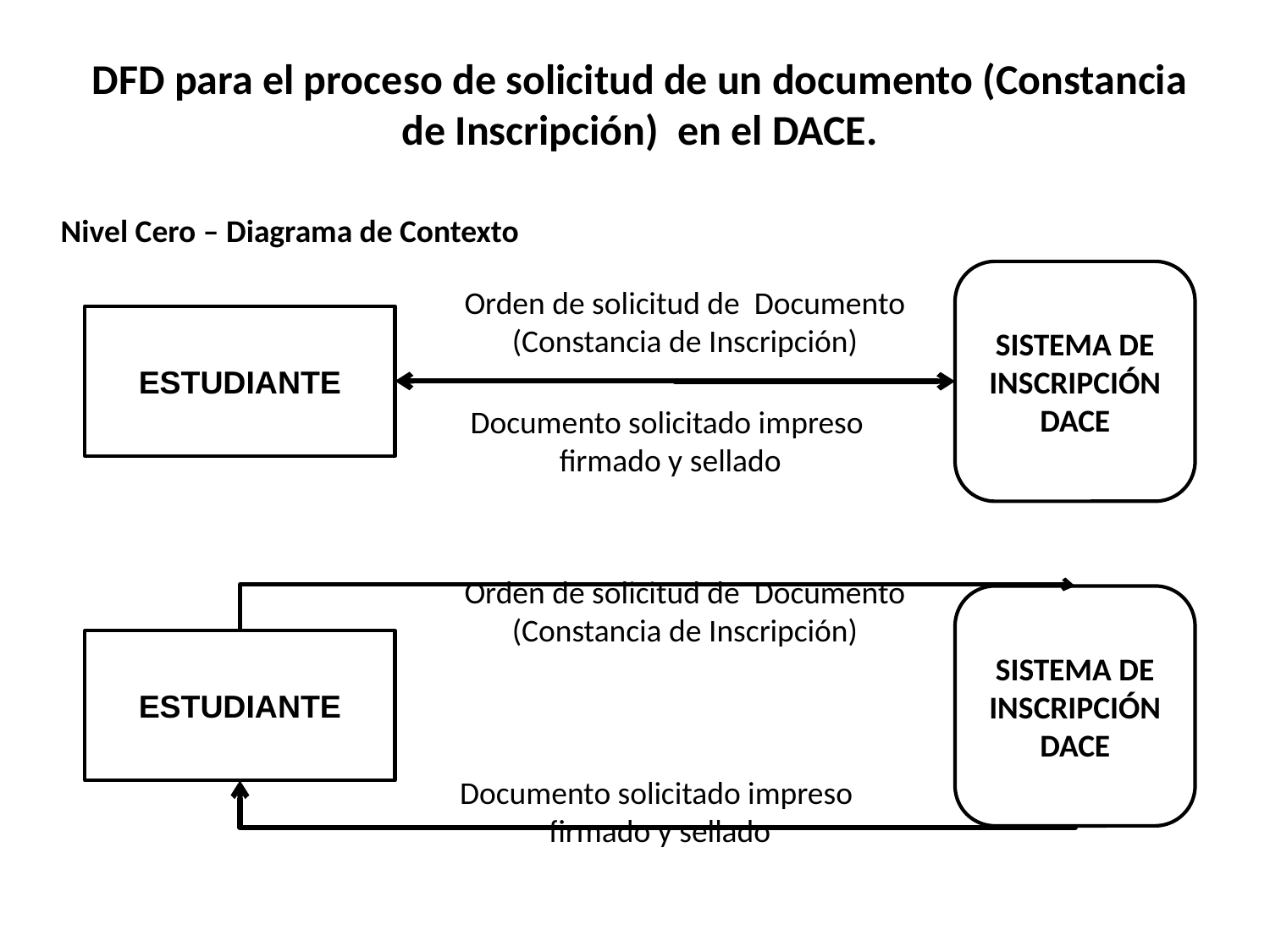

DFD para el proceso de solicitud de un documento (Constancia de Inscripción)  en el DACE.
Nivel Cero – Diagrama de Contexto
SISTEMA DE INSCRIPCIÓN DACE
Orden de solicitud de  Documento (Constancia de Inscripción)
ESTUDIANTE
Documento solicitado impreso  firmado y sellado
Orden de solicitud de  Documento (Constancia de Inscripción)
SISTEMA DE INSCRIPCIÓN DACE
ESTUDIANTE
Documento solicitado impreso  firmado y sellado